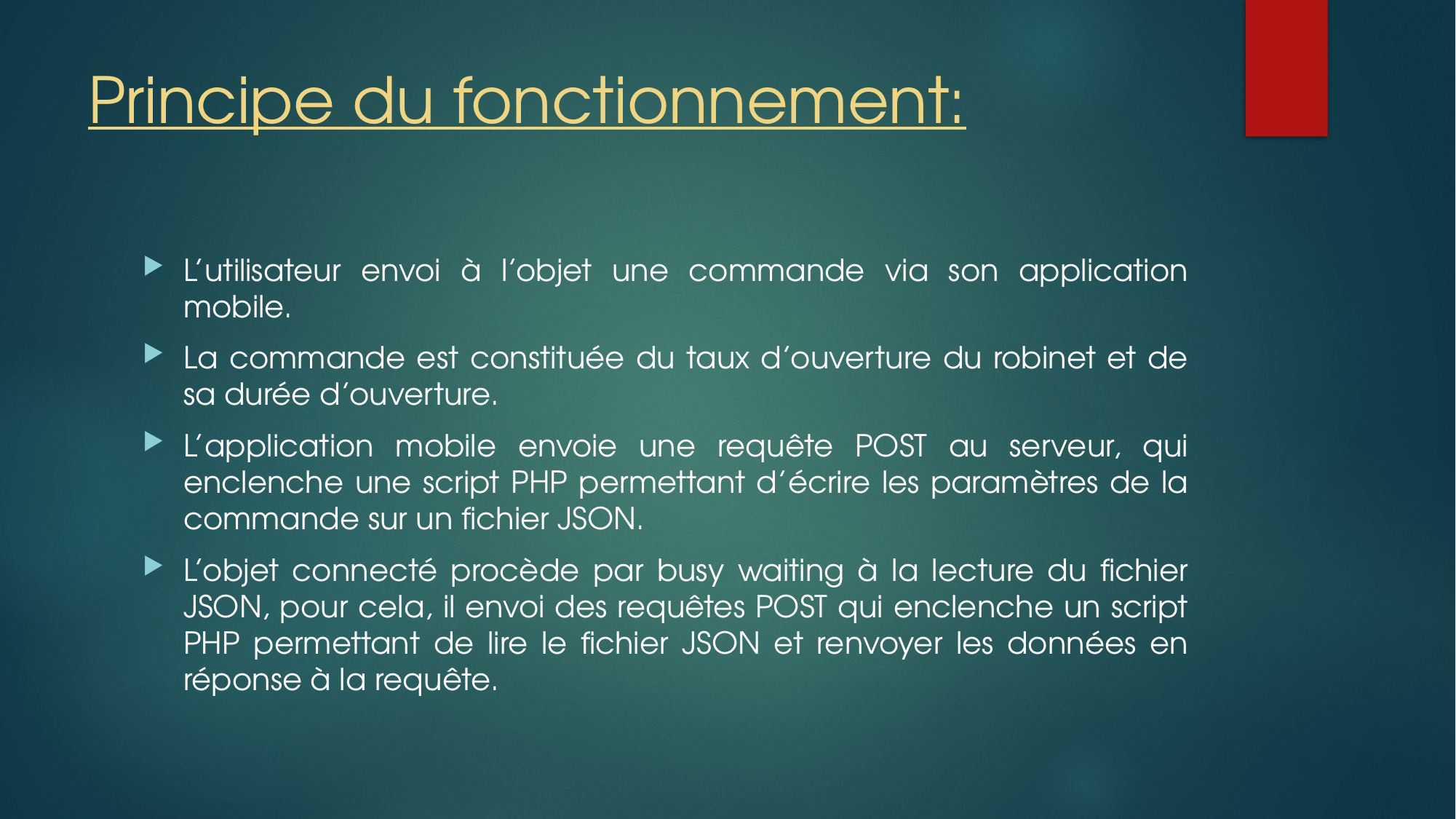

# Principe du fonctionnement:
L’utilisateur envoi à l’objet une commande via son application mobile.
La commande est constituée du taux d’ouverture du robinet et de sa durée d’ouverture.
L’application mobile envoie une requête POST au serveur, qui enclenche une script PHP permettant d’écrire les paramètres de la commande sur un fichier JSON.
L’objet connecté procède par busy waiting à la lecture du fichier JSON, pour cela, il envoi des requêtes POST qui enclenche un script PHP permettant de lire le fichier JSON et renvoyer les données en réponse à la requête.